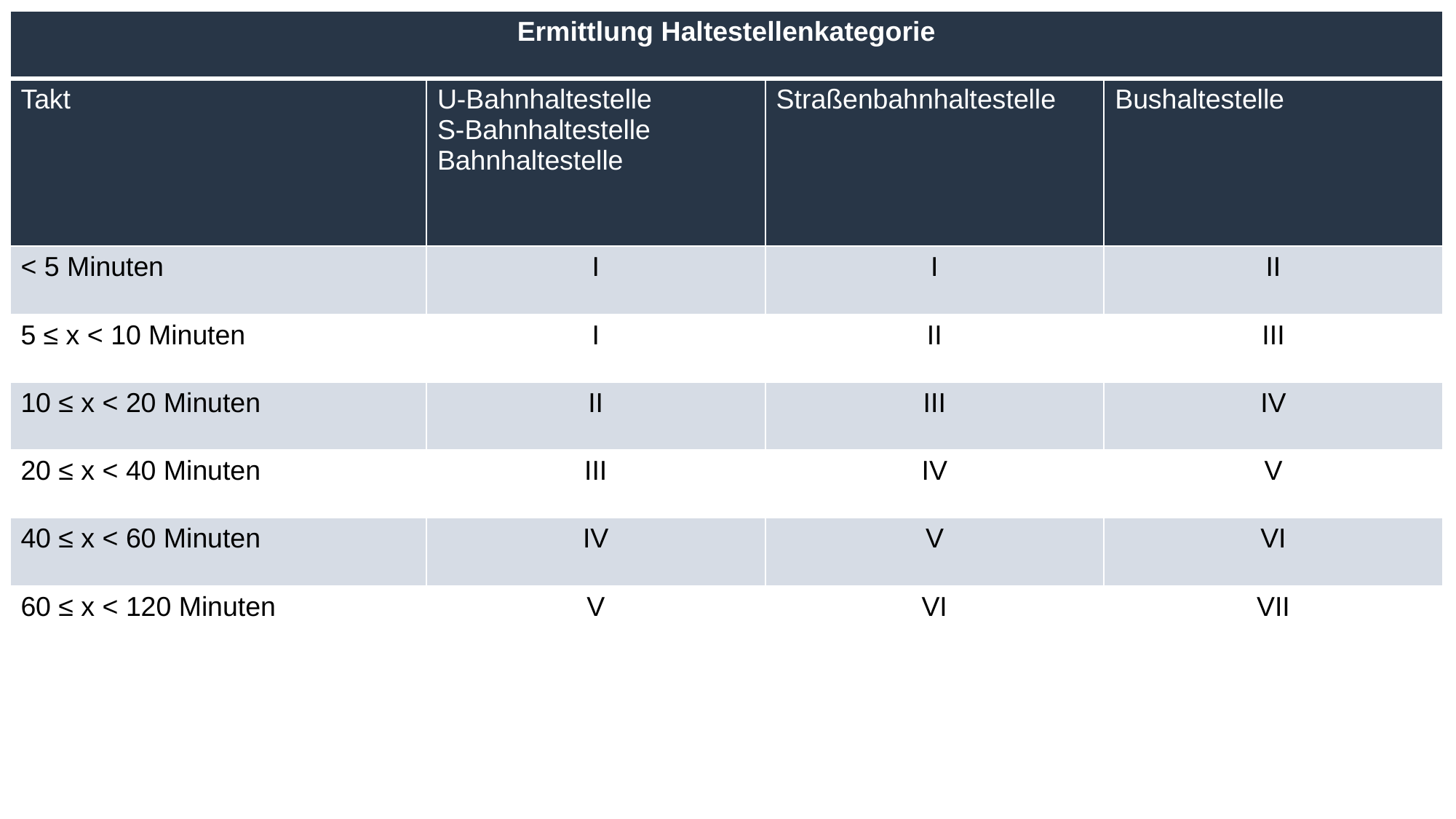

| Ermittlung Haltestellenkategorie |  |  |  |
| --- | --- | --- | --- |
| Takt | U-Bahnhaltestelle S-Bahnhaltestelle Bahnhaltestelle | Straßenbahnhaltestelle | Bushaltestelle |
| < 5 Minuten | I | I | II |
| 5 ≤ x < 10 Minuten | I | II | III |
| 10 ≤ x < 20 Minuten | II | III | IV |
| 20 ≤ x < 40 Minuten | III | IV | V |
| 40 ≤ x < 60 Minuten | IV | V | VI |
| 60 ≤ x < 120 Minuten | V | VI | VII |